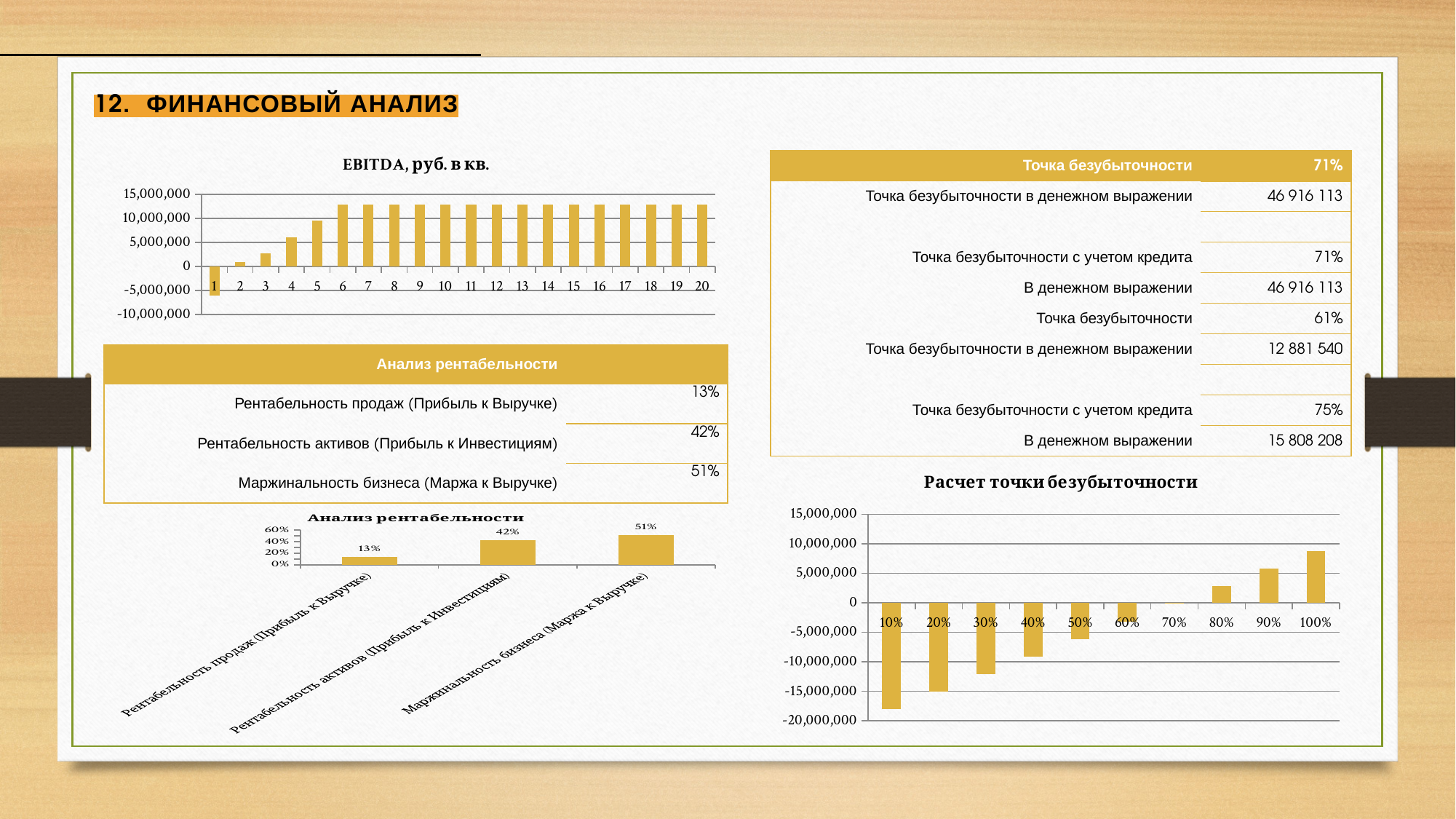

12.  Финансовый анализ

### Chart: EBITDA, руб. в кв.

| Category |  |
|---|---|
| Точка безубыточности | 71% |
| --- | --- |
| Точка безубыточности в денежном выражении | 46 916 113 |
|  |  |
| Точка безубыточности с учетом кредита | 71% |
| В денежном выражении | 46 916 113 |
| Точка безубыточности | 61% |
| Точка безубыточности в денежном выражении | 12 881 540 |
|  |  |
| Точка безубыточности с учетом кредита | 75% |
| В денежном выражении | 15 808 208 |
| Анализ рентабельности |  |
| --- | --- |
| Рентабельность продаж (Прибыль к Выручке) | 13% |
| Рентабельность активов (Прибыль к Инвестициям) | 42% |
| Маржинальность бизнеса (Маржа к Выручке) | 51% |

### Chart: Расчет точки безубыточности

| Category |  |
|---|---|
| 0.1 | -18045726.064724747 |
| 0.2 | -15069627.957911998 |
| 0.3 | -12093529.851099247 |
| 0.4 | -9117431.744286498 |
| 0.5 | -6141333.637473747 |
| 0.6 | -3165235.530660997 |
| 0.7 | -189137.42384824436 |
| 0.8 | 2786960.6829645005 |
| 0.9 | 5763058.789777254 |
| 1 | 8739156.896590002 |

### Chart: Анализ рентабельности

| Category |  |
|---|---|
| Рентабельность продаж (Прибыль к Выручке) | 0.13157417790710632 |
| Рентабельность активов (Прибыль к Инвестициям) | 0.42107738681029094 |
| Маржинальность бизнеса (Маржа к Выручке) | 0.5101 |